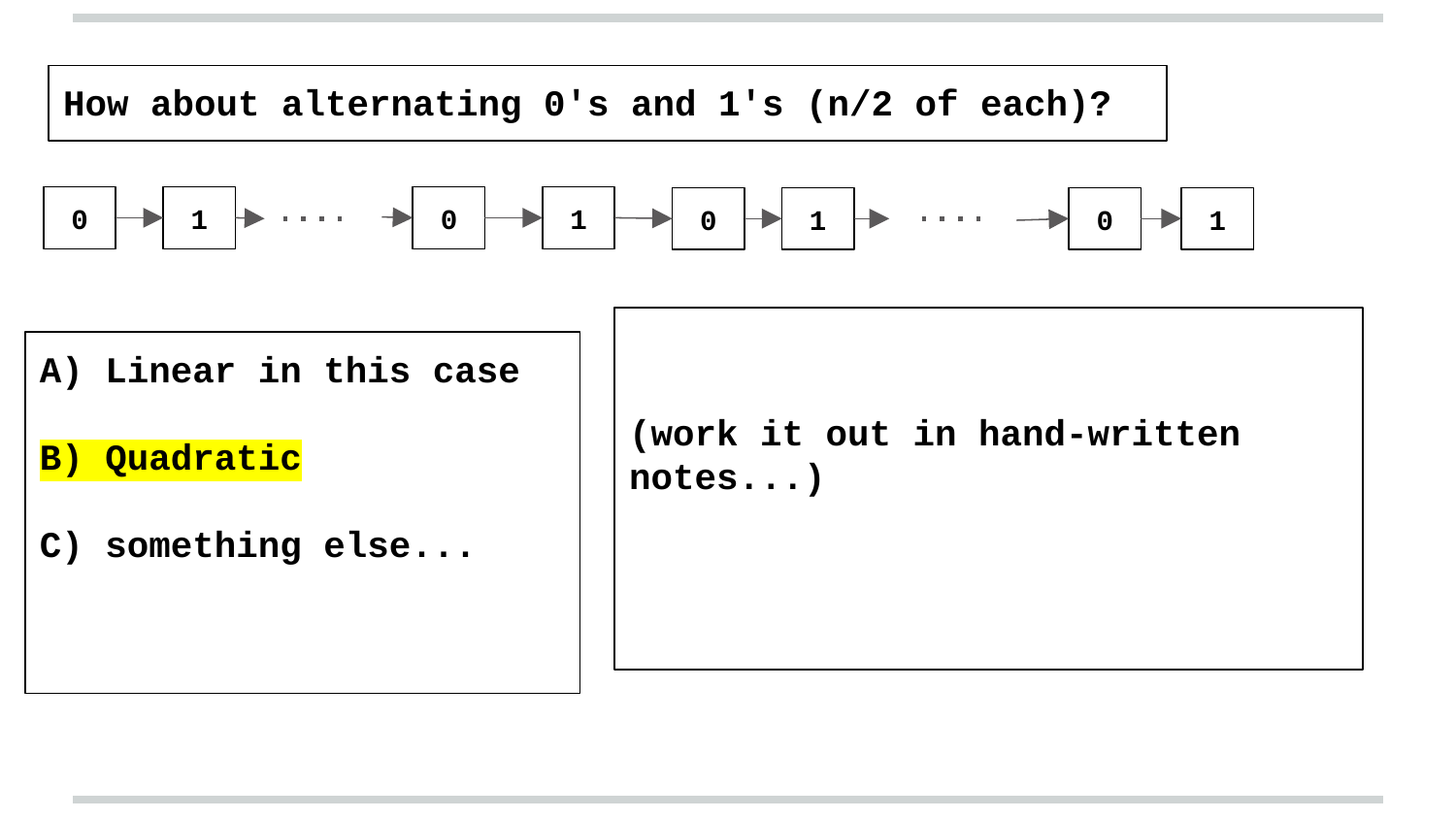

How about alternating 0's and 1's (n/2 of each)?
0
1
0
1
0
1
0
1

(work it out in hand-written notes...)
A) Linear in this case

B) Quadratic

C) something else...